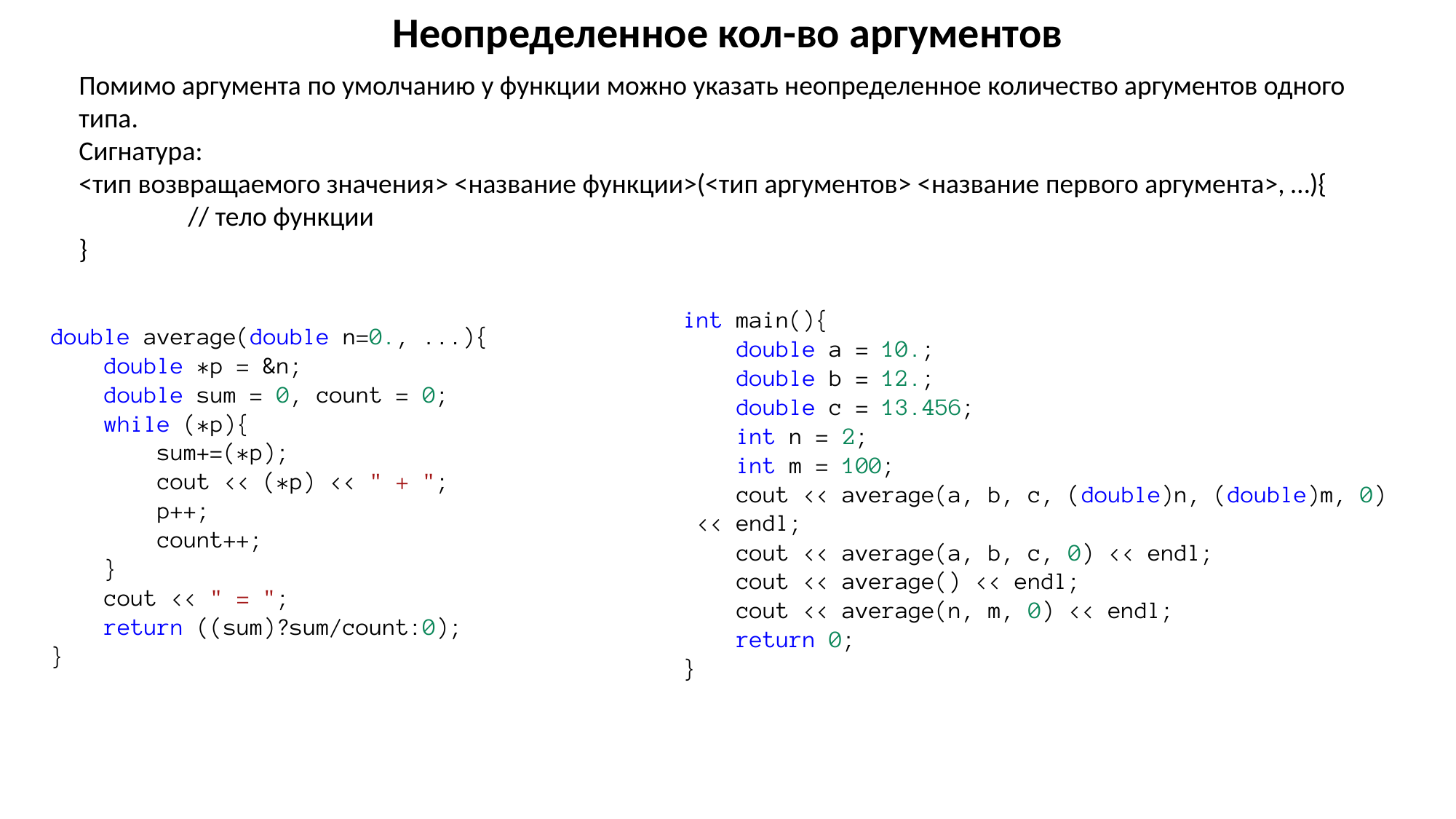

Неопределенное кол-во аргументов
Помимо аргумента по умолчанию у функции можно указать неопределенное количество аргументов одного типа.
Сигнатура:
<тип возвращаемого значения> <название функции>(<тип аргументов> <название первого аргумента>, …){
	// тело функции
}
int main(){
    double a = 10.;
    double b = 12.;
    double c = 13.456;
    int n = 2;
    int m = 100;
    cout << average(a, b, c, (double)n, (double)m, 0) << endl;
    cout << average(a, b, c, 0) << endl;
    cout << average() << endl;
    cout << average(n, m, 0) << endl;
    return 0;
}
double average(double n=0., ...){
    double *p = &n;
    double sum = 0, count = 0;
    while (*p){
        sum+=(*p);
        cout << (*p) << " + ";
        p++;
        count++;
    }
    cout << " = ";
    return ((sum)?sum/count:0);
}